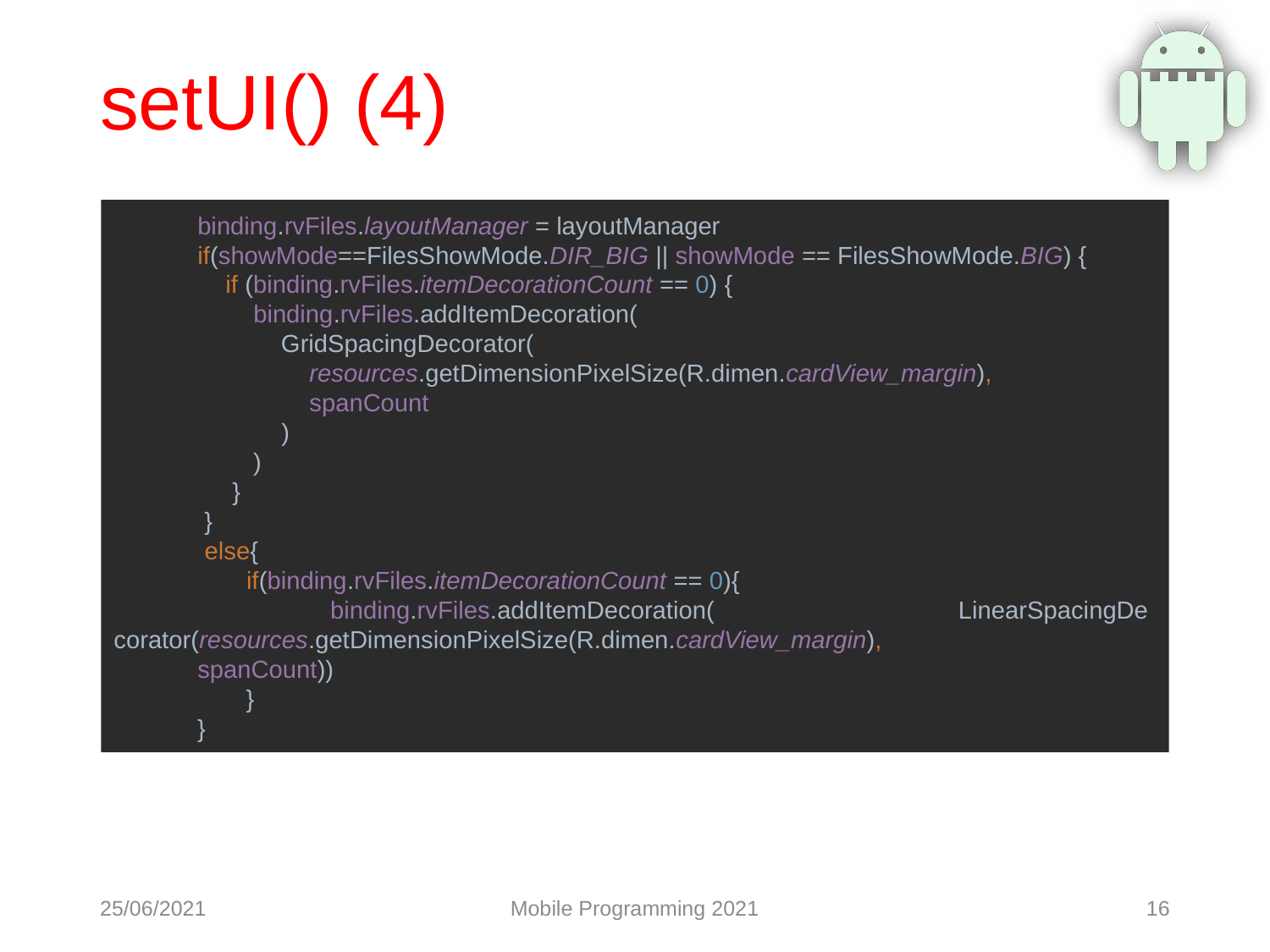

# setUI() (4)
            binding.rvFiles.layoutManager = layoutManager
            if(showMode==FilesShowMode.DIR_BIG || showMode == FilesShowMode.BIG) {
                if (binding.rvFiles.itemDecorationCount == 0) {
                    binding.rvFiles.addItemDecoration(
                        GridSpacingDecorator(
                            resources.getDimensionPixelSize(R.dimen.cardView_margin),
                            spanCount
                        )
                    )
                 }
             }
             else{
                   if(binding.rvFiles.itemDecorationCount == 0){
                               binding.rvFiles.addItemDecoration(                                   LinearSpacingDecorator(resources.getDimensionPixelSize(R.dimen.cardView_margin),
            spanCount))
                   }
            }
25/06/2021
Mobile Programming 2021
16